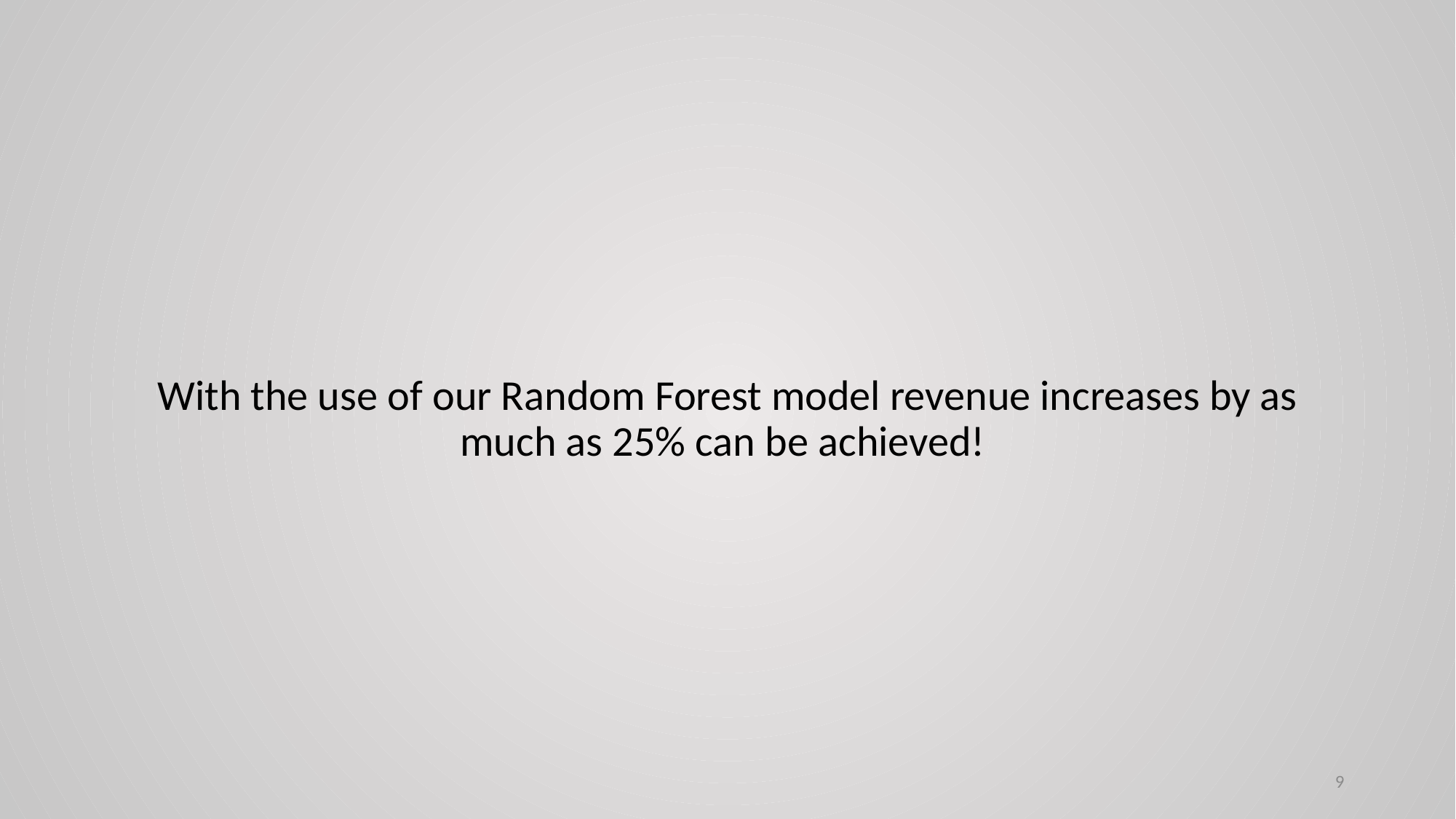

With the use of our Random Forest model revenue increases by as much as 25% can be achieved!
9